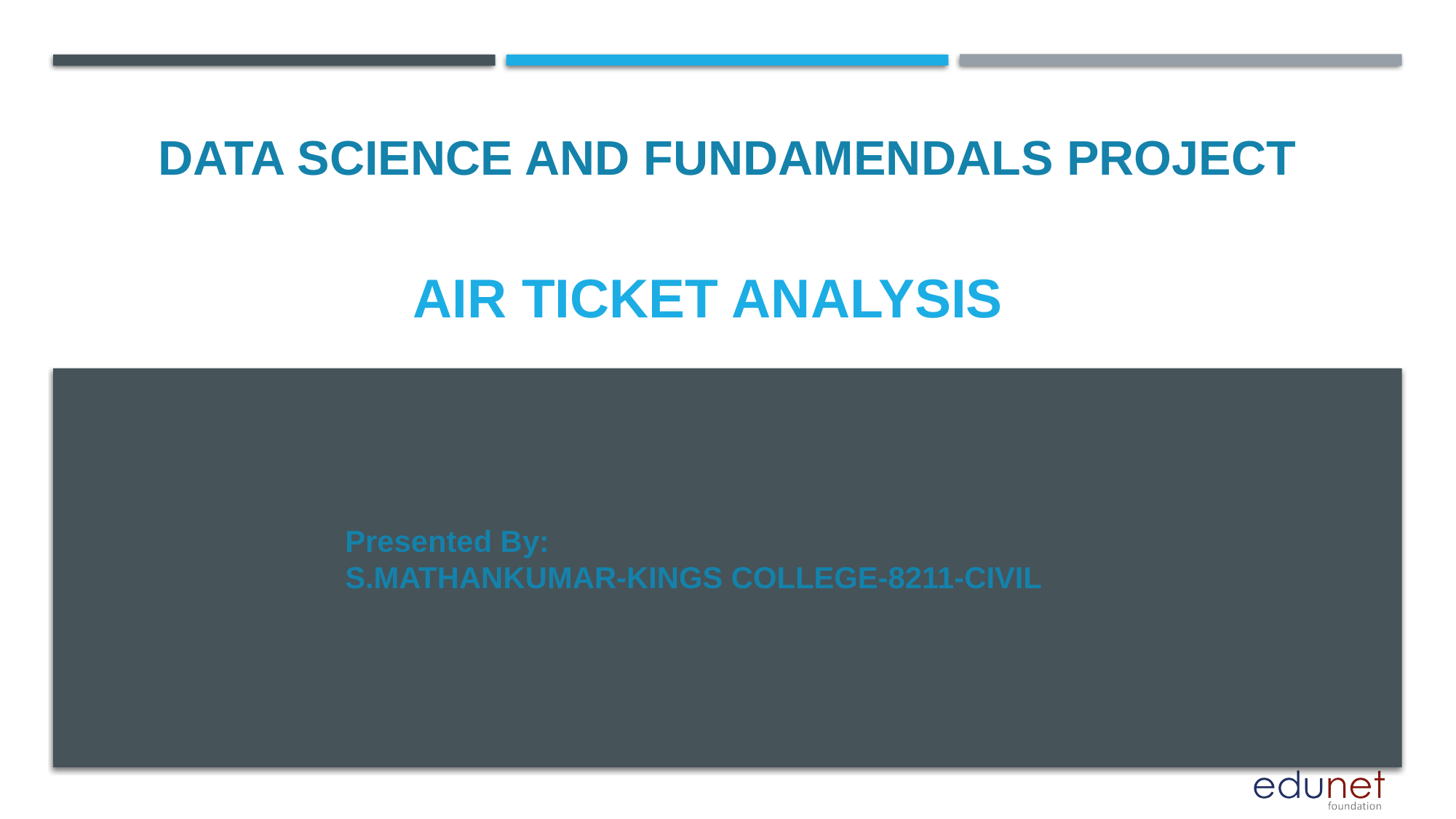

DATA SCIENCE AND FUNDAMENDALS PROJECT
# AIR TICKET ANALYSIS
Presented By:
S.MATHANKUMAR-KINGS COLLEGE-8211-CIVIL